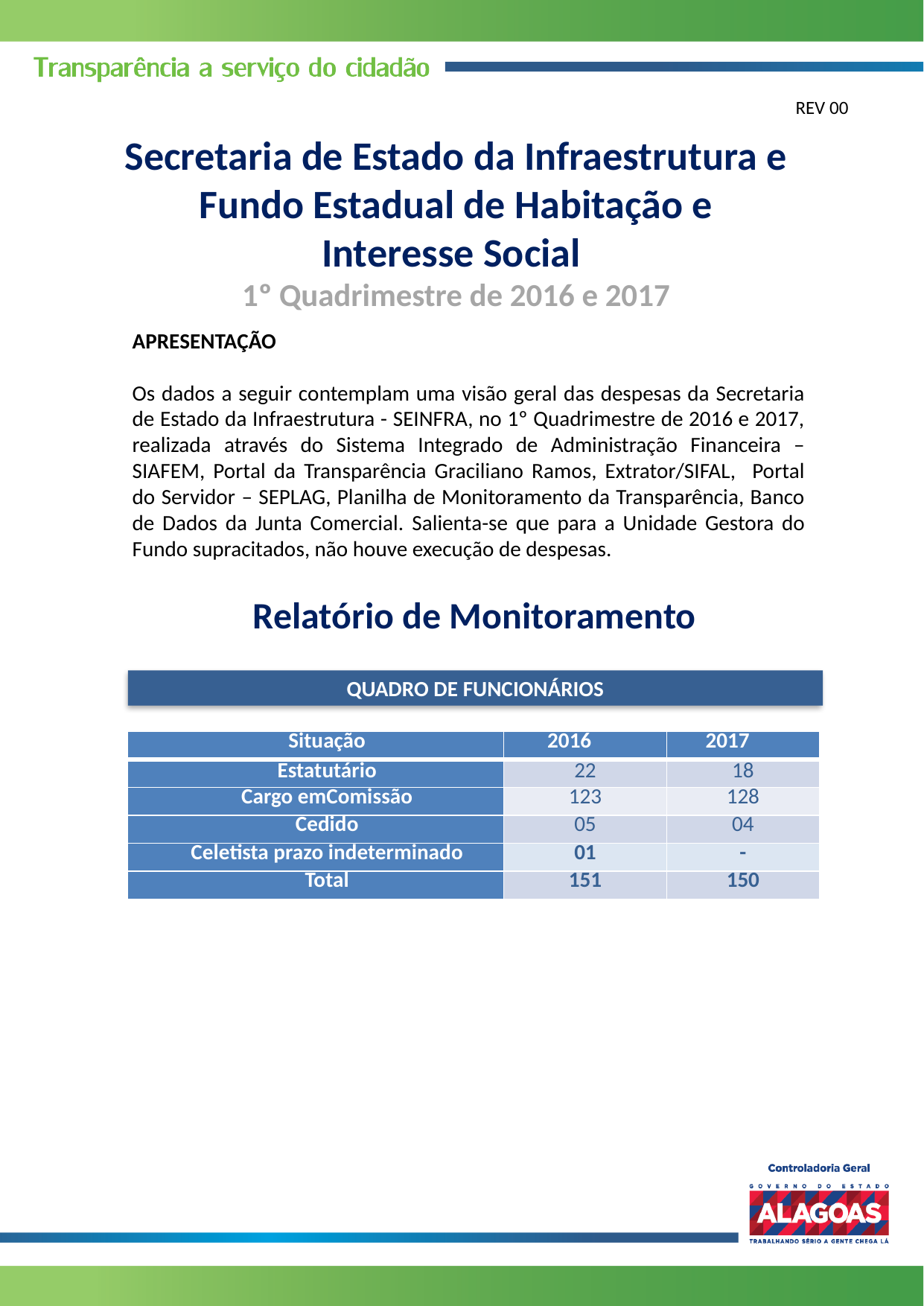

REV 00
Secretaria de Estado da Infraestrutura e Fundo Estadual de Habitação e Interesse Social
1º Quadrimestre de 2016 e 2017

APRESENTAÇÃO

Os dados a seguir contemplam uma visão geral das despesas da Secretaria de Estado da Infraestrutura - SEINFRA, no 1º Quadrimestre de 2016 e 2017, realizada através do Sistema Integrado de Administração Financeira – SIAFEM, Portal da Transparência Graciliano Ramos, Extrator/SIFAL,  Portal do Servidor – SEPLAG, Planilha de Monitoramento da Transparência, Banco de Dados da Junta Comercial. Salienta-se que para a Unidade Gestora do Fundo supracitados, não houve execução de despesas.
Relatório de Monitoramento
QUADRO DE FUNCIONÁRIOS
| Situação | 2016 | 2017 |
| --- | --- | --- |
| Estatutário | 22 | 18 |
| Cargo emComissão | 123 | 128 |
| Cedido | 05 | 04 |
| Celetista prazo indeterminado | 01 | - |
| Total | 151 | 150 |